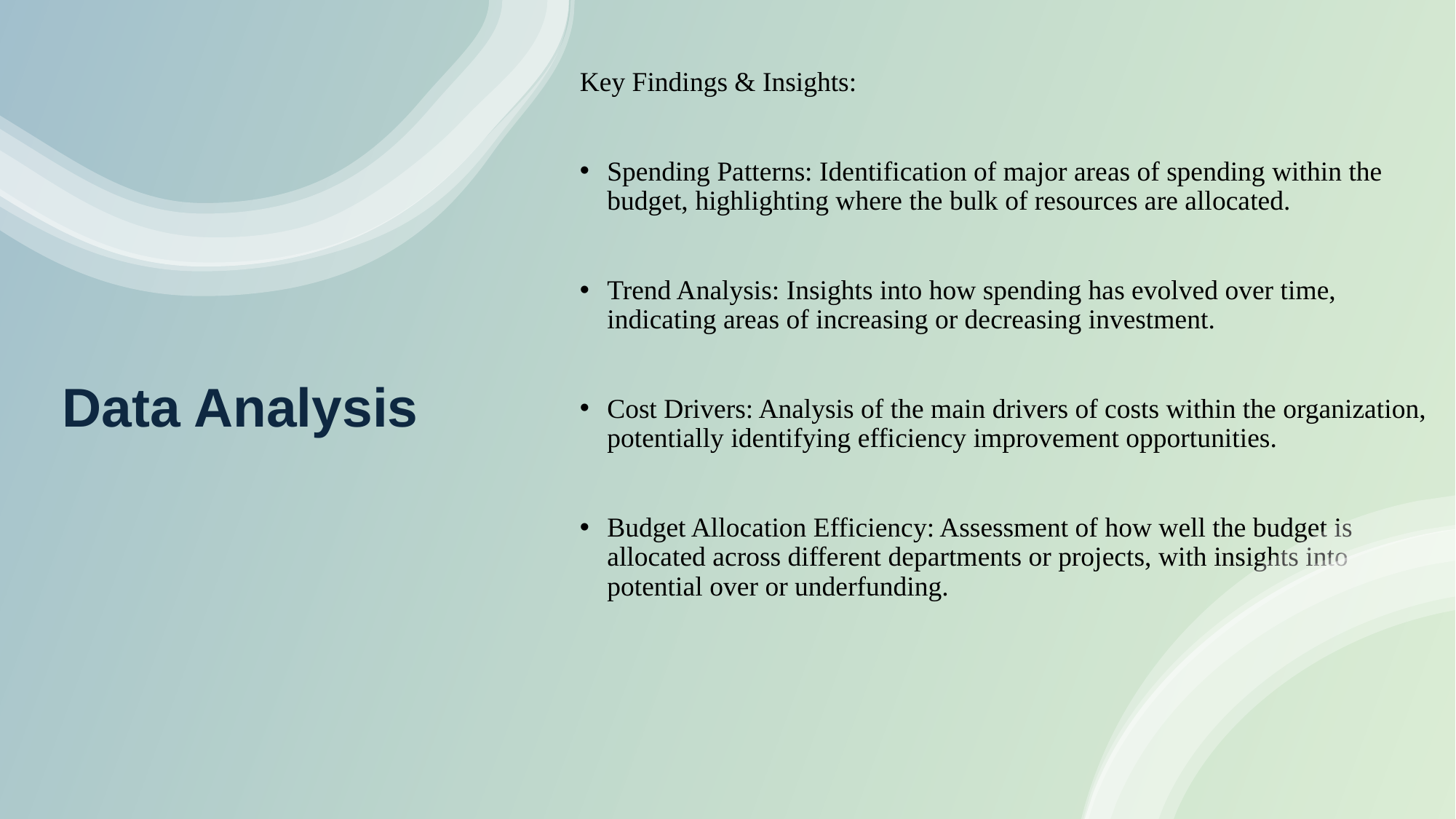

# Data Analysis
Key Findings & Insights:

Spending Patterns: Identification of major areas of spending within the budget, highlighting where the bulk of resources are allocated.

Trend Analysis: Insights into how spending has evolved over time, indicating areas of increasing or decreasing investment.

Cost Drivers: Analysis of the main drivers of costs within the organization, potentially identifying efficiency improvement opportunities.

Budget Allocation Efficiency: Assessment of how well the budget is allocated across different departments or projects, with insights into potential over or underfunding.